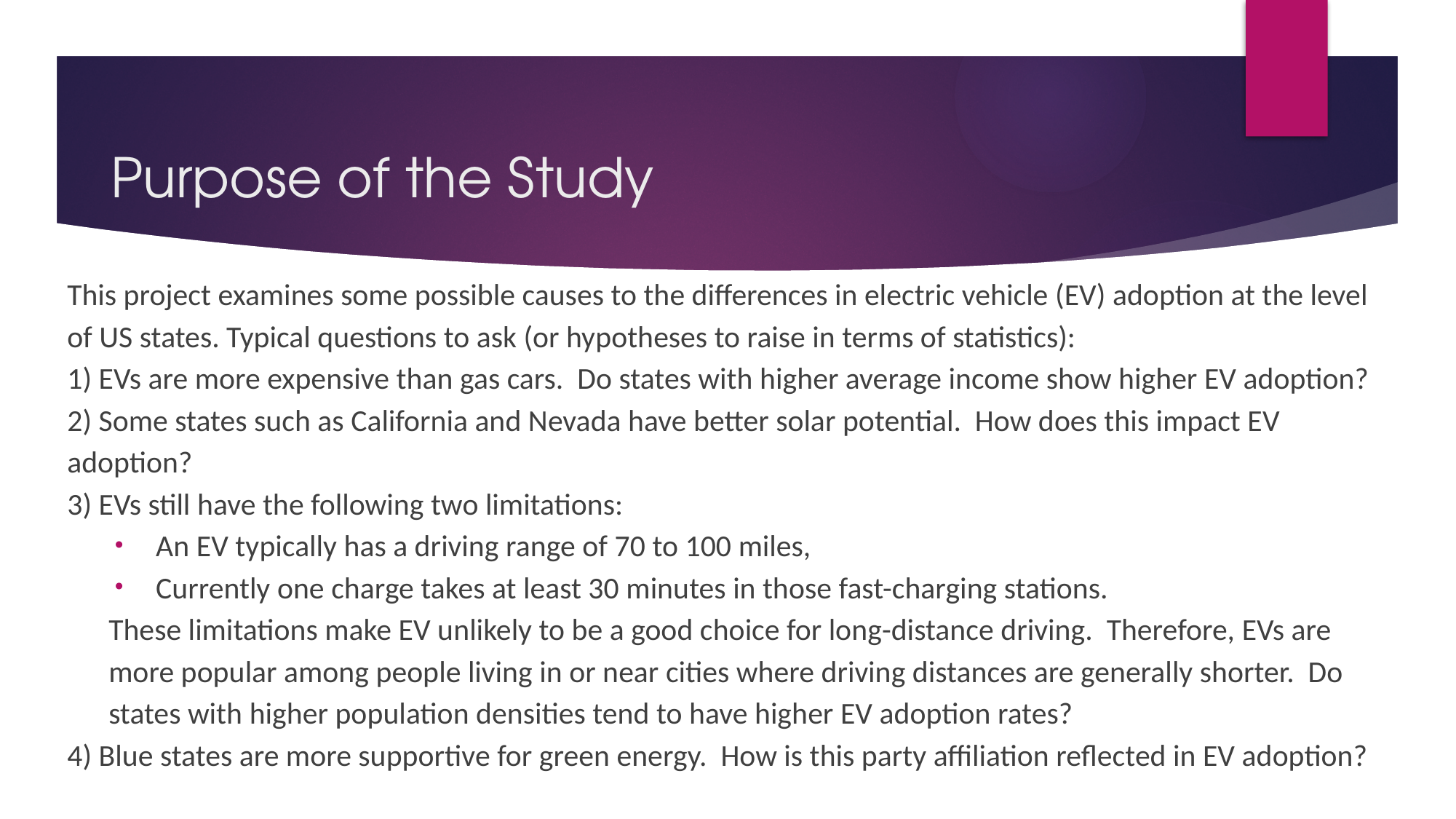

# Purpose of the Study
This project examines some possible causes to the differences in electric vehicle (EV) adoption at the level of US states. Typical questions to ask (or hypotheses to raise in terms of statistics):
1) EVs are more expensive than gas cars.  Do states with higher average income show higher EV adoption?
2) Some states such as California and Nevada have better solar potential.  How does this impact EV adoption?
3) EVs still have the following two limitations:
An EV typically has a driving range of 70 to 100 miles,
Currently one charge takes at least 30 minutes in those fast-charging stations.
      These limitations make EV unlikely to be a good choice for long-distance driving.  Therefore, EVs are
      more popular among people living in or near cities where driving distances are generally shorter.  Do
      states with higher population densities tend to have higher EV adoption rates?
4) Blue states are more supportive for green energy.  How is this party affiliation reflected in EV adoption?